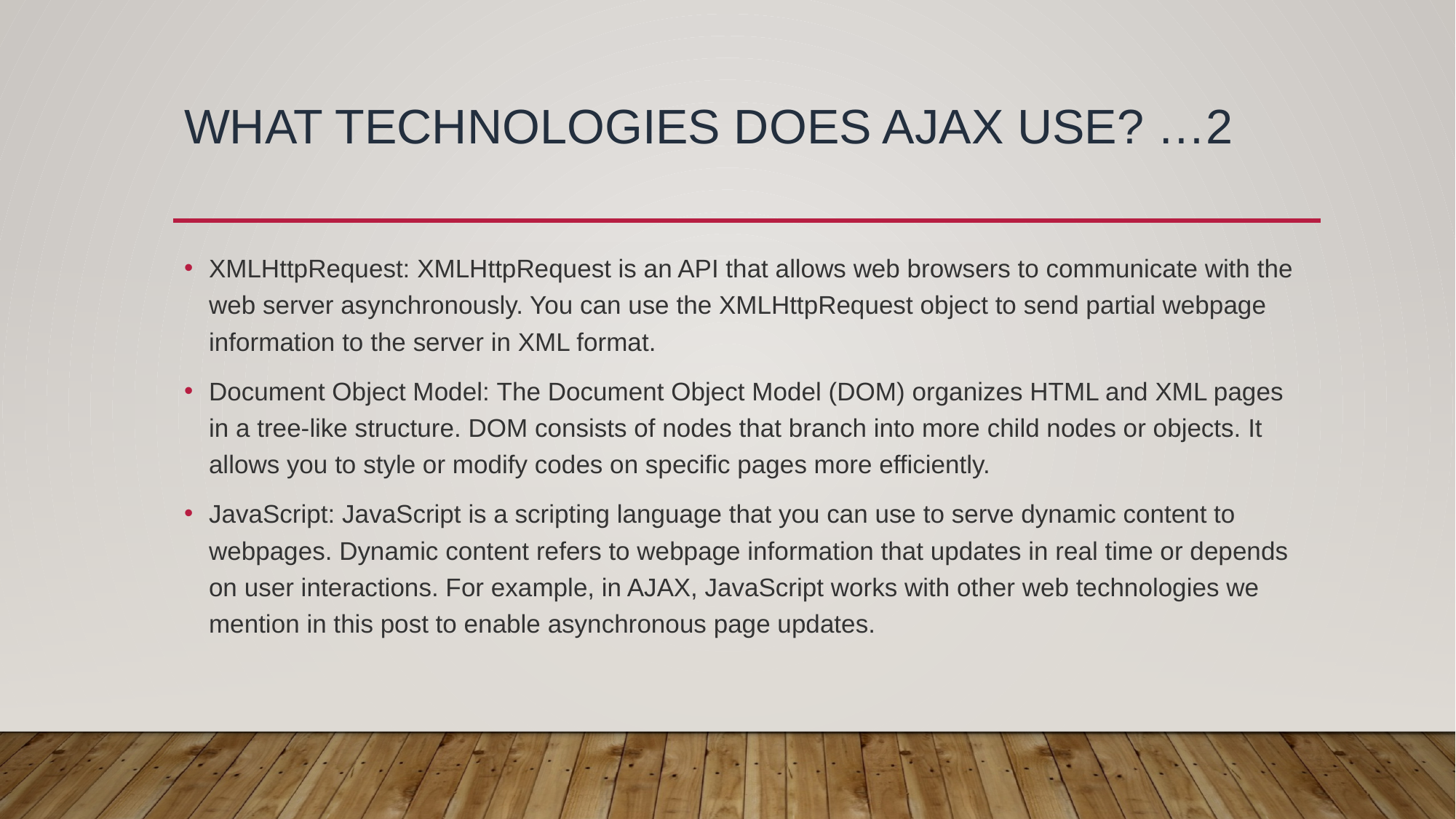

# What technologies does AJAX use? …2
XMLHttpRequest: XMLHttpRequest is an API that allows web browsers to communicate with the web server asynchronously. You can use the XMLHttpRequest object to send partial webpage information to the server in XML format.
Document Object Model: The Document Object Model (DOM) organizes HTML and XML pages in a tree-like structure. DOM consists of nodes that branch into more child nodes or objects. It allows you to style or modify codes on specific pages more efficiently.
JavaScript: JavaScript is a scripting language that you can use to serve dynamic content to webpages. Dynamic content refers to webpage information that updates in real time or depends on user interactions. For example, in AJAX, JavaScript works with other web technologies we mention in this post to enable asynchronous page updates.